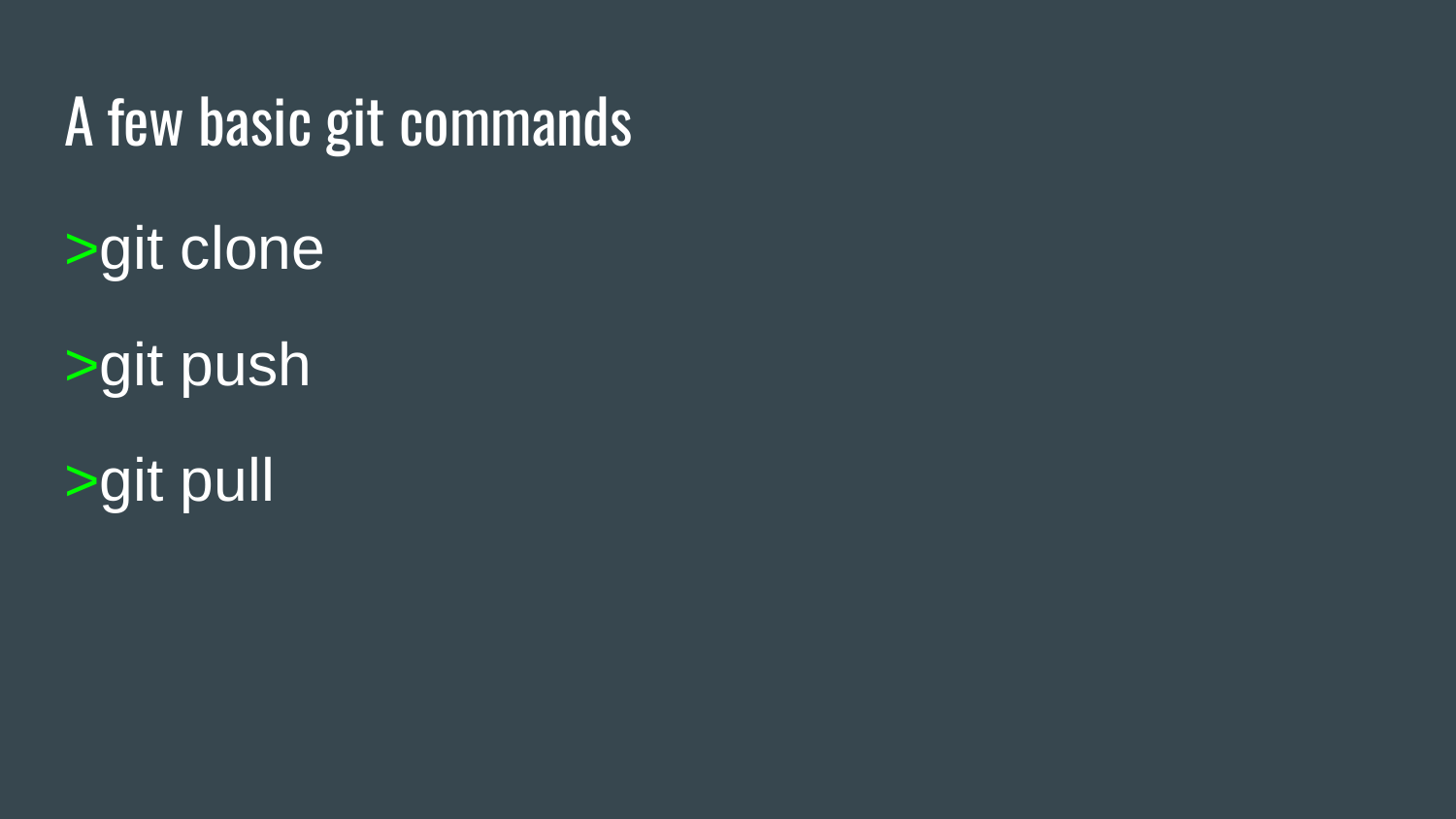

# A few basic git commands
>git clone
>git push
>git pull